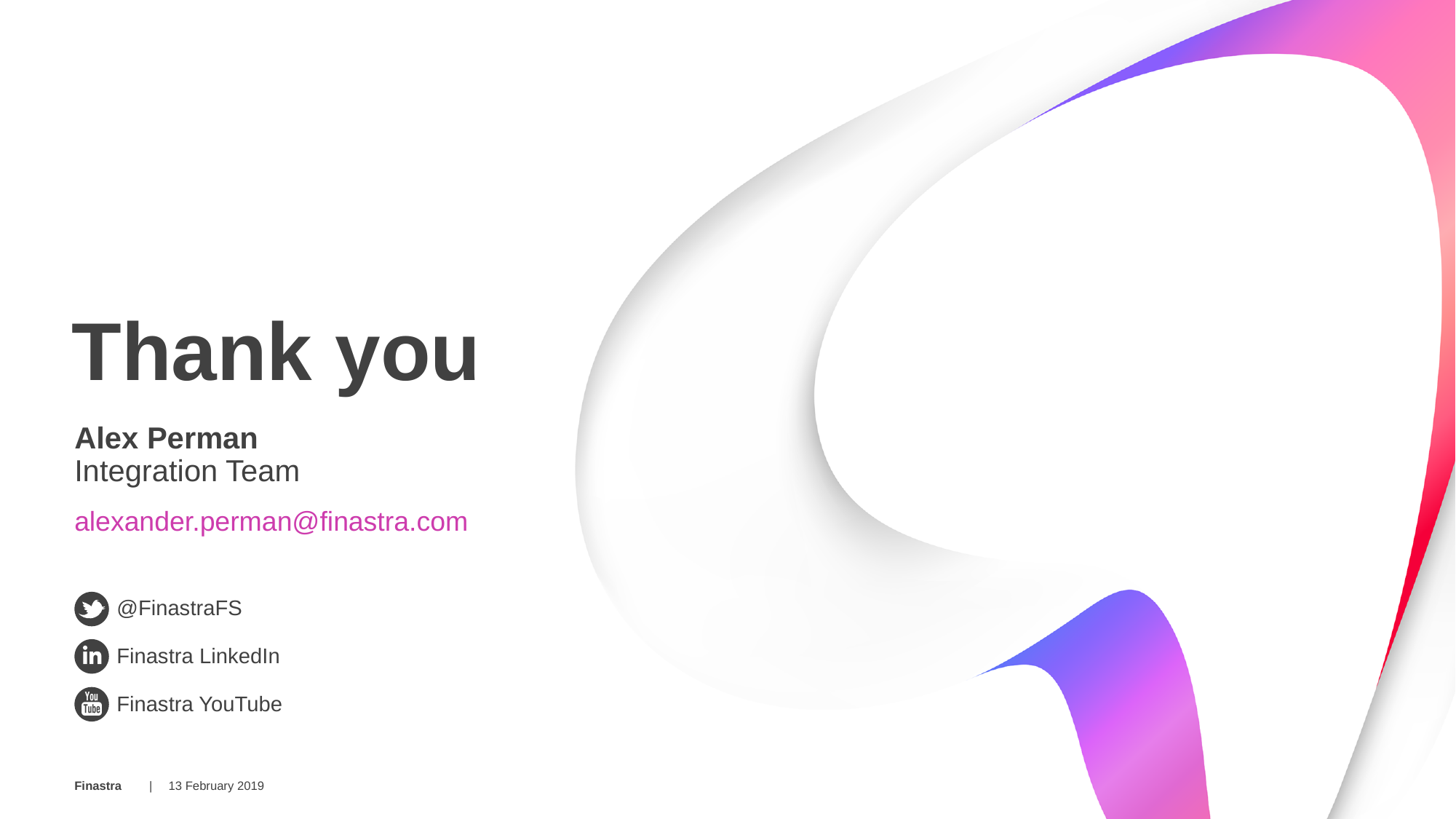

# Thank you
Alex Perman
Integration Team
alexander.perman@finastra.com

13 February 2019